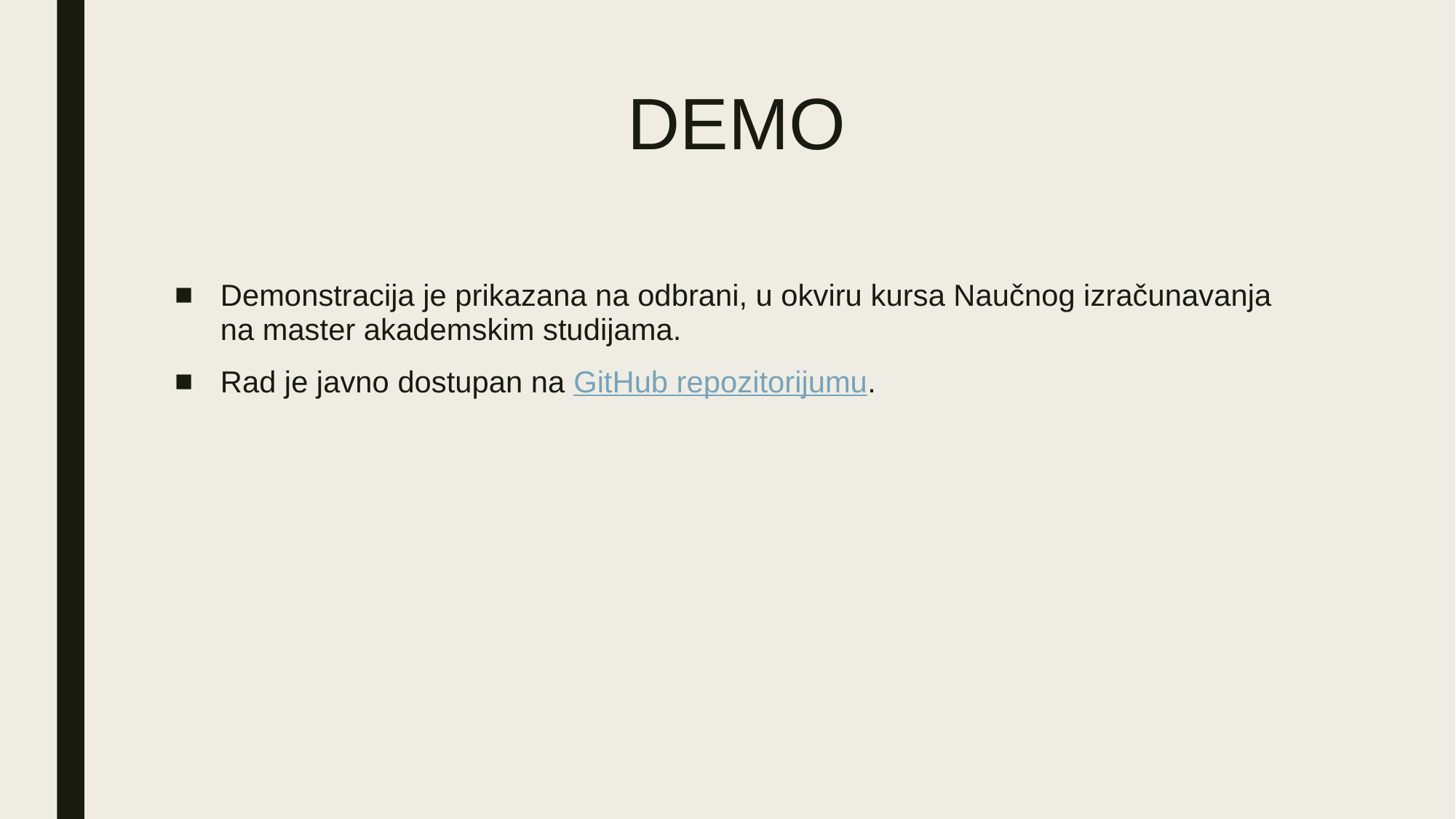

# DEMO
Demonstracija je prikazana na odbrani, u okviru kursa Naučnog izračunavanja na master akademskim studijama.
Rad je javno dostupan na GitHub repozitorijumu.